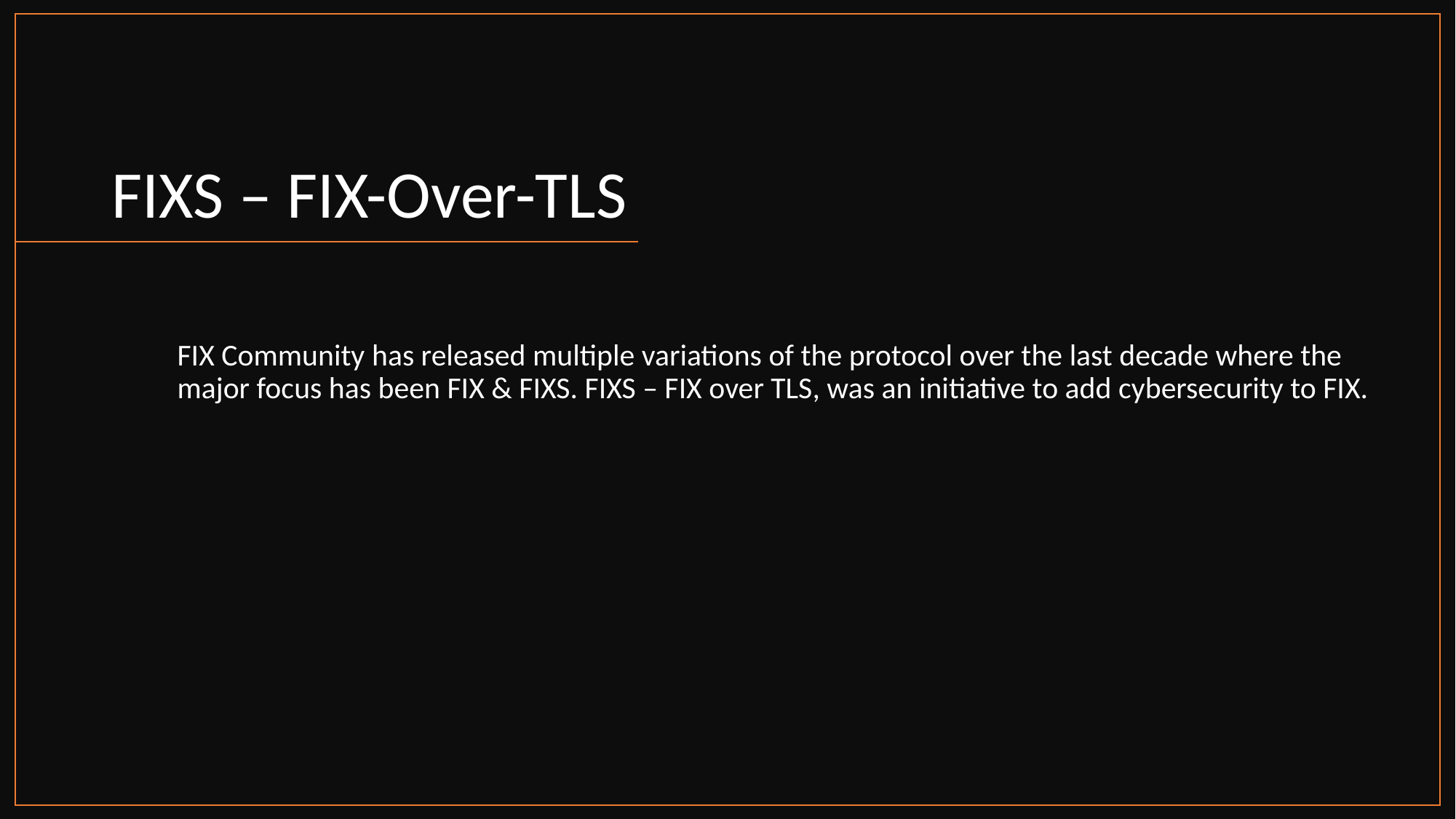

# FIXS – FIX-Over-TLS

FIX Community has released multiple variations of the protocol over the last decade where the major focus has been FIX & FIXS. FIXS – FIX over TLS, was an initiative to add cybersecurity to FIX.